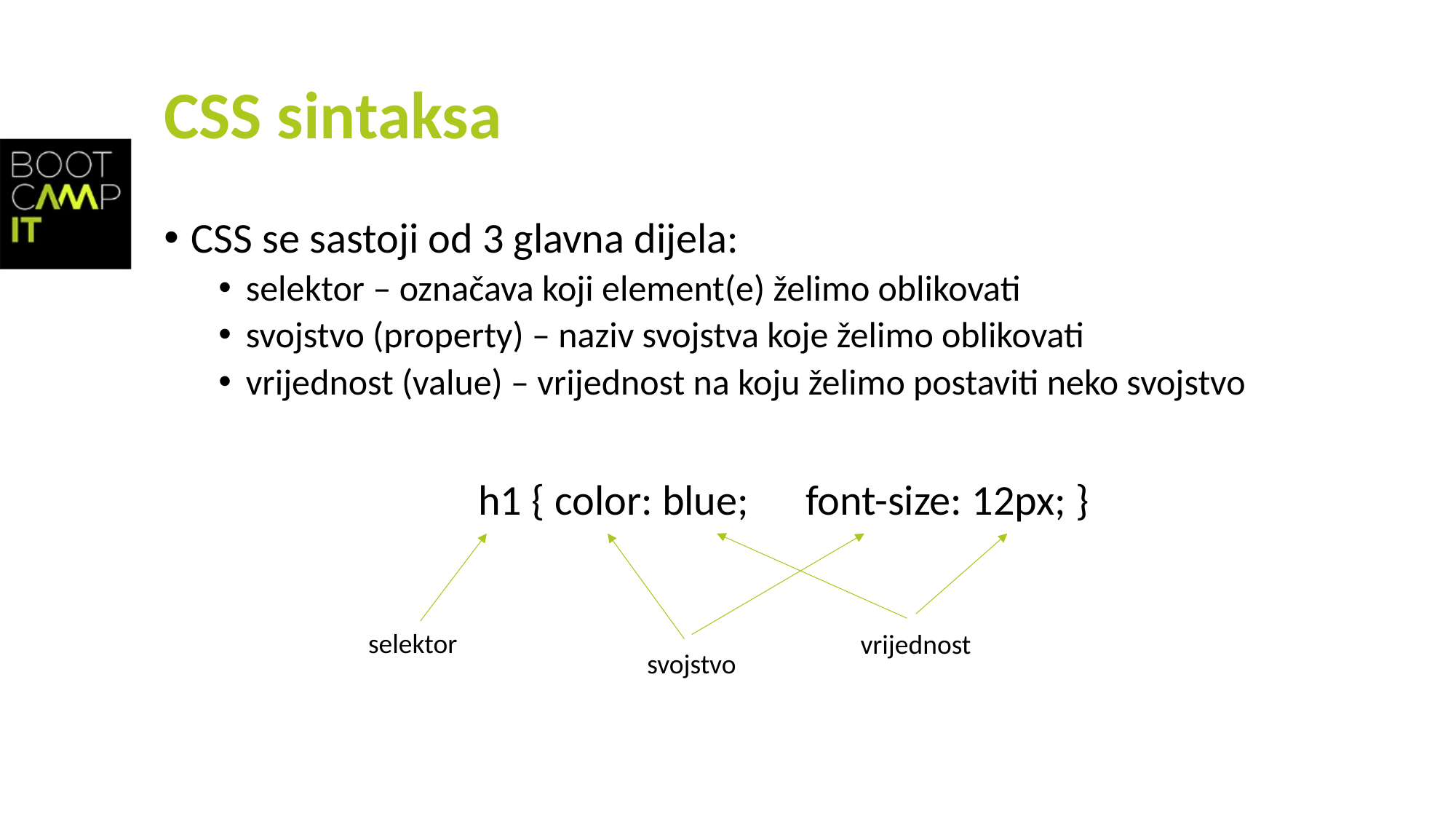

# CSS sintaksa
CSS se sastoji od 3 glavna dijela:
selektor – označava koji element(e) želimo oblikovati
svojstvo (property) – naziv svojstva koje želimo oblikovati
vrijednost (value) – vrijednost na koju želimo postaviti neko svojstvo

h1 { color: blue;	font-size: 12px; }
selektor
vrijednost
svojstvo